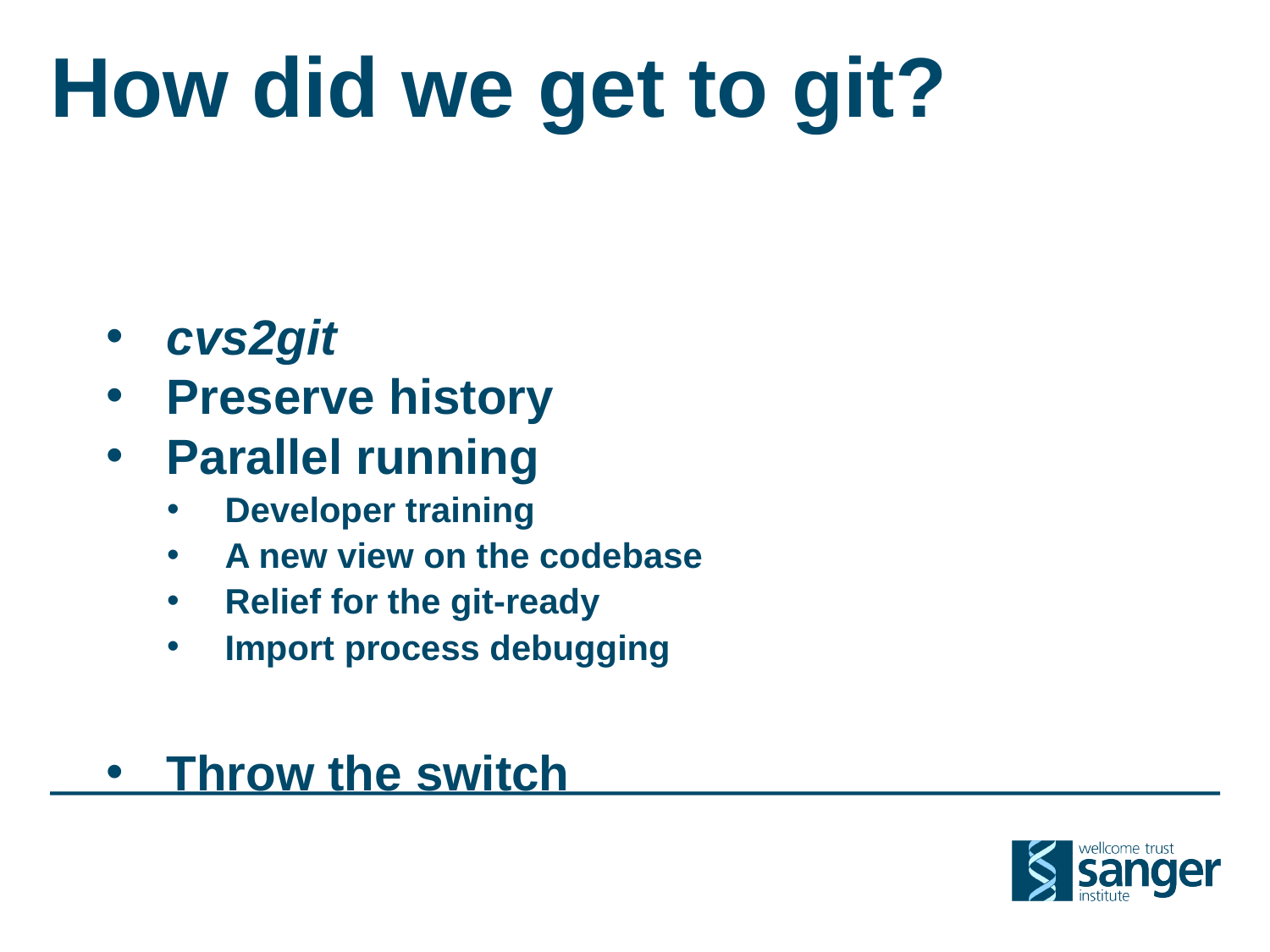

# How did we get to git?
cvs2git
Preserve history
Parallel running
Developer training
A new view on the codebase
Relief for the git-ready
Import process debugging

Throw the switch